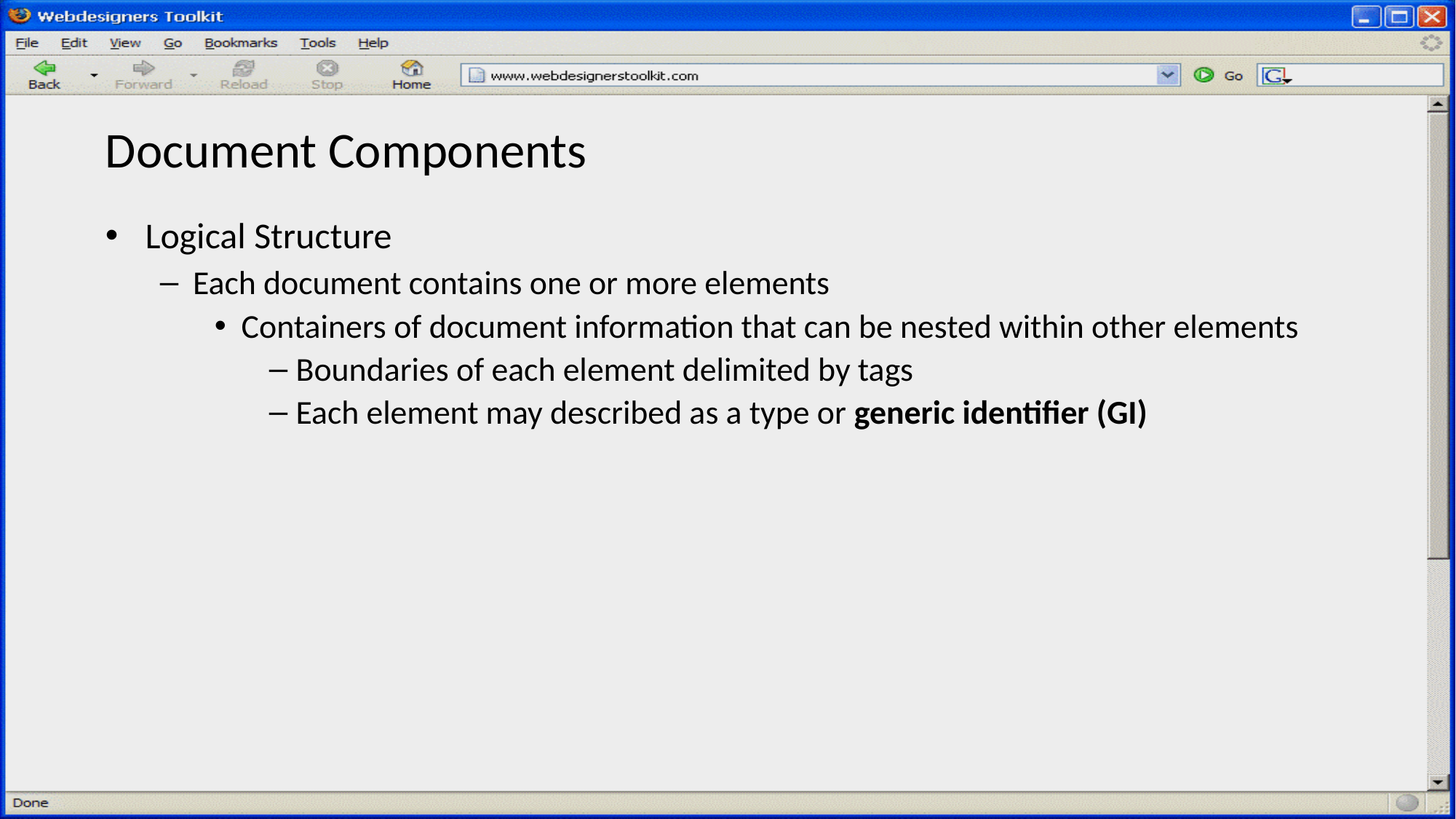

# Document Components
Logical Structure
Each document contains one or more elements
Containers of document information that can be nested within other elements
Boundaries of each element delimited by tags
Each element may described as a type or generic identifier (GI)‏